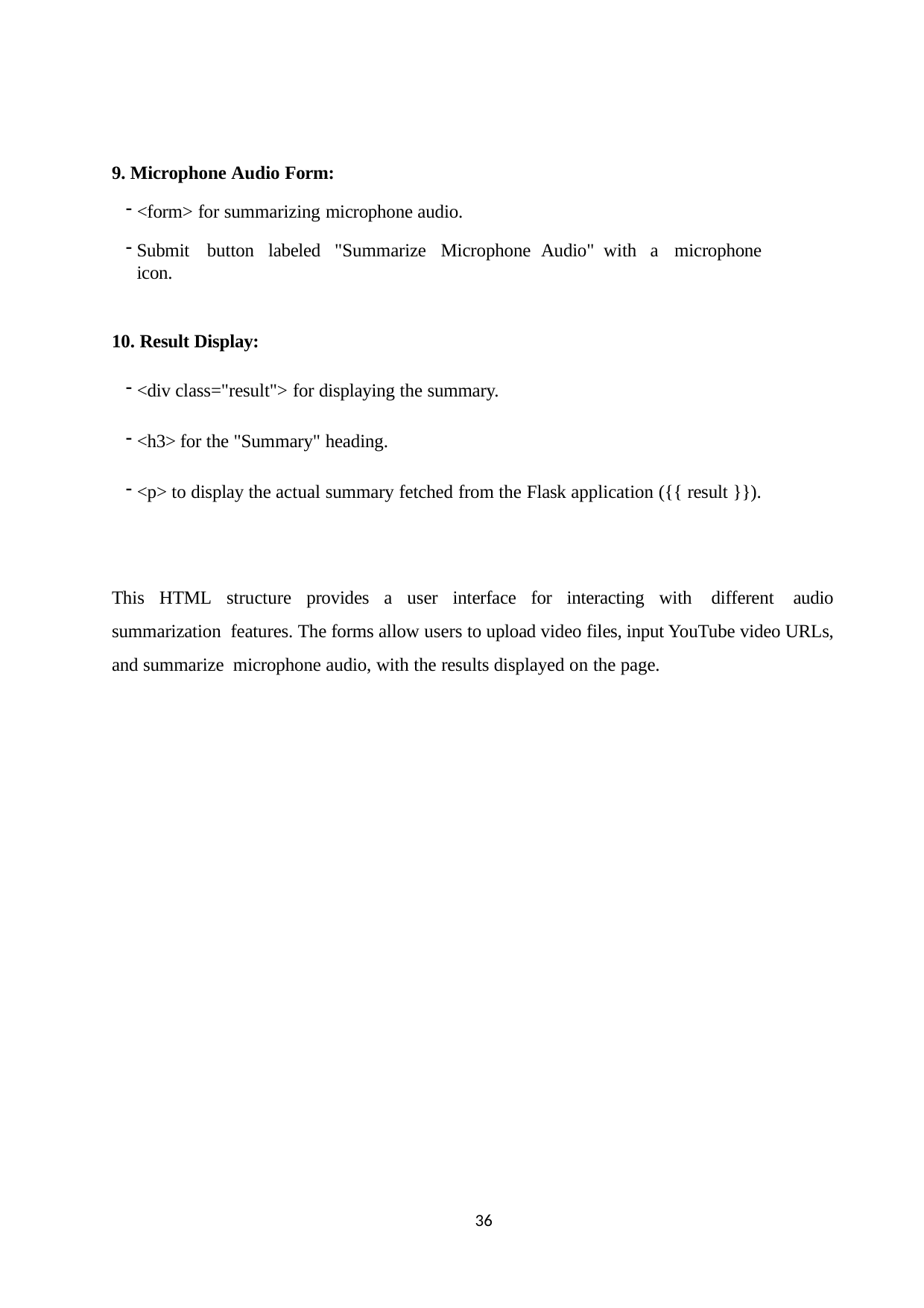

Microphone Audio Form:
<form> for summarizing microphone audio.
Submit   button   labeled   "Summarize   Microphone  Audio"  with   a   microphone icon.
10. Result Display:
<div class="result"> for displaying the summary.
<h3> for the "Summary" heading.
<p> to display the actual summary fetched from the Flask application ({{ result }}).

This HTML structure provides a user interface for interacting with different audio summarization  features. The forms allow users to upload video files, input YouTube video URLs, and summarize  microphone audio, with the results displayed on the page.
36